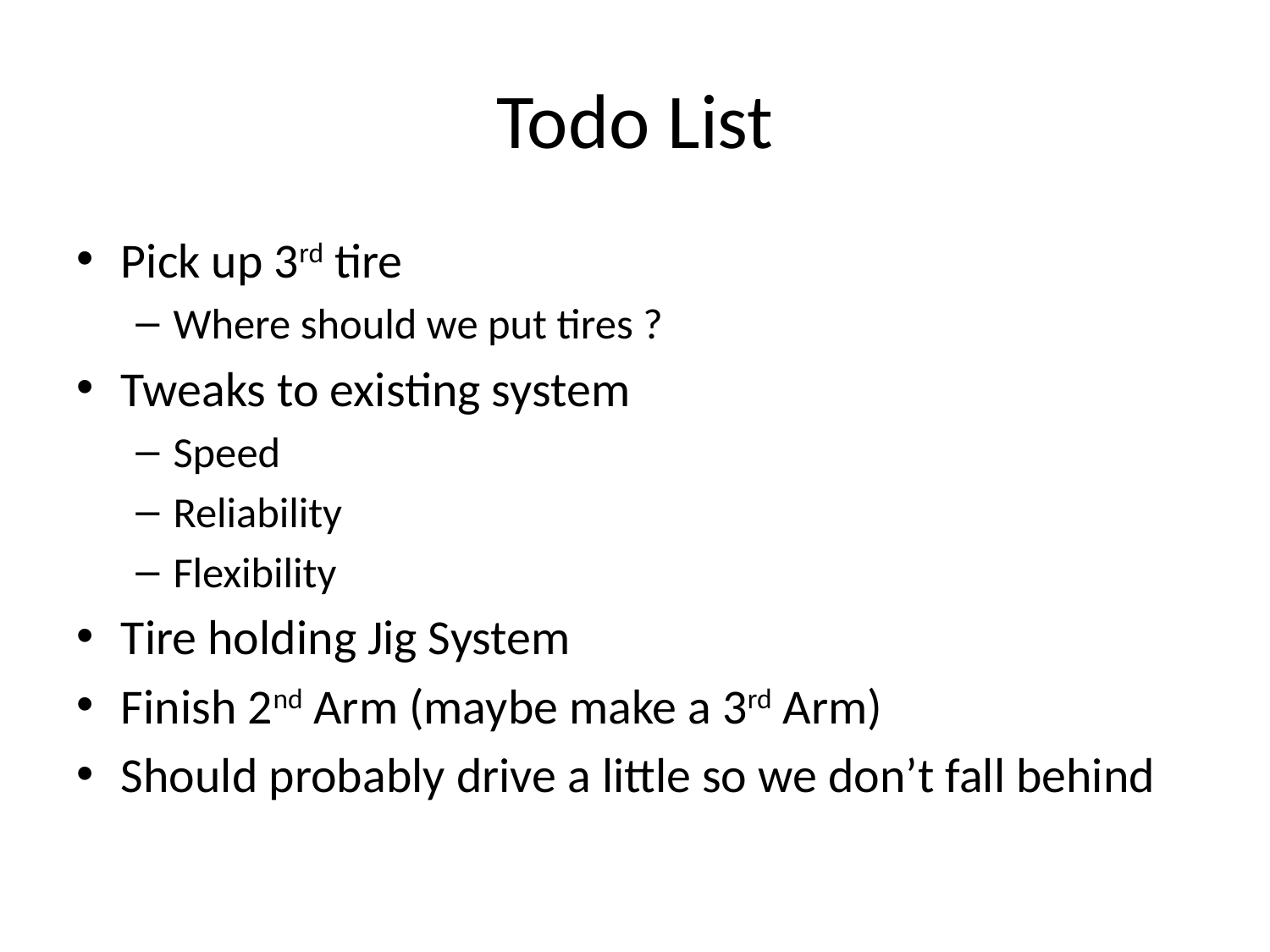

# Todo List
Pick up 3rd tire
Where should we put tires ?
Tweaks to existing system
Speed
Reliability
Flexibility
Tire holding Jig System
Finish 2nd Arm (maybe make a 3rd Arm)
Should probably drive a little so we don’t fall behind